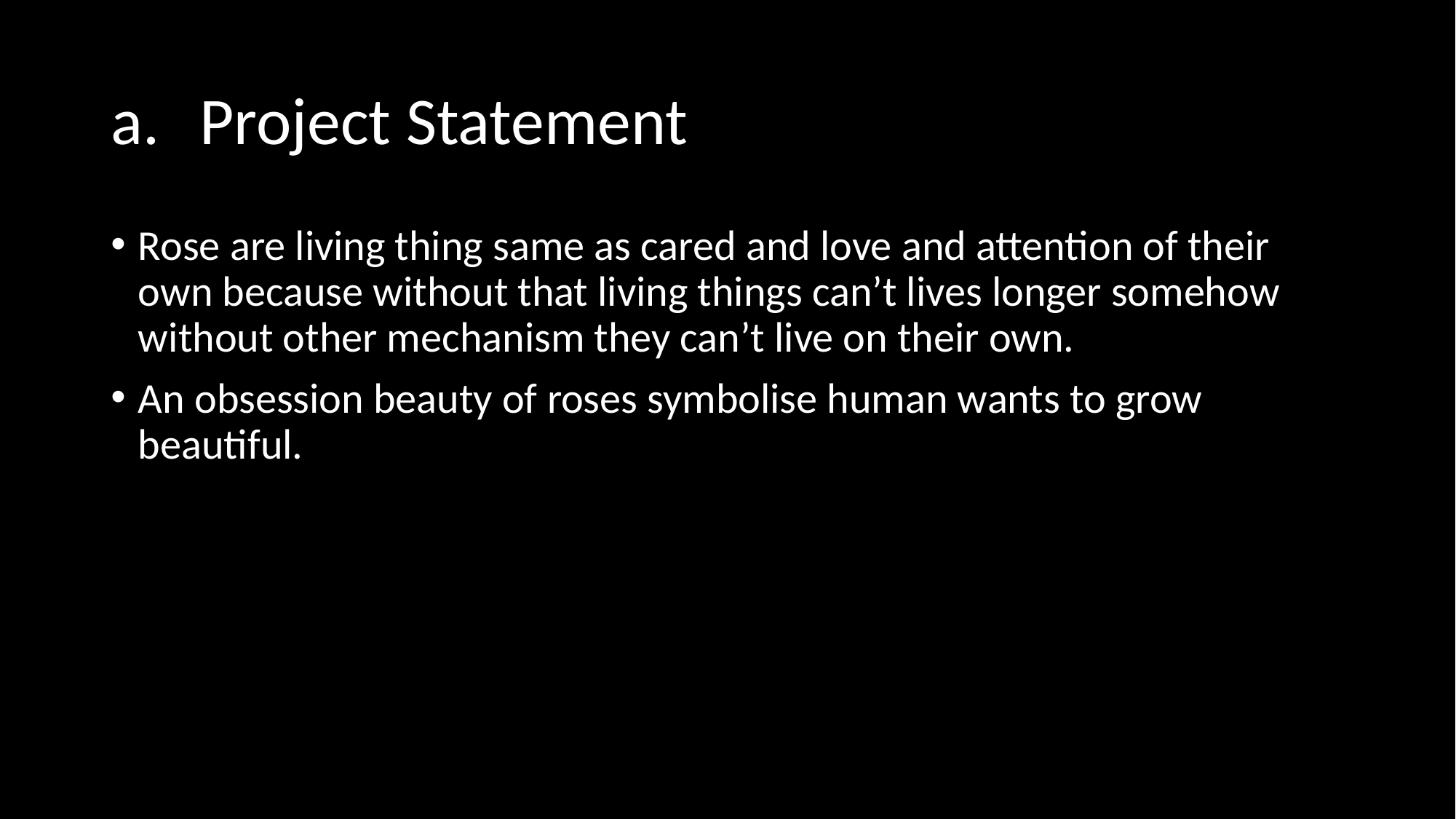

# Project Statement
Rose are living thing same as cared and love and attention of their own because without that living things can’t lives longer somehow without other mechanism they can’t live on their own.
An obsession beauty of roses symbolise human wants to grow beautiful.